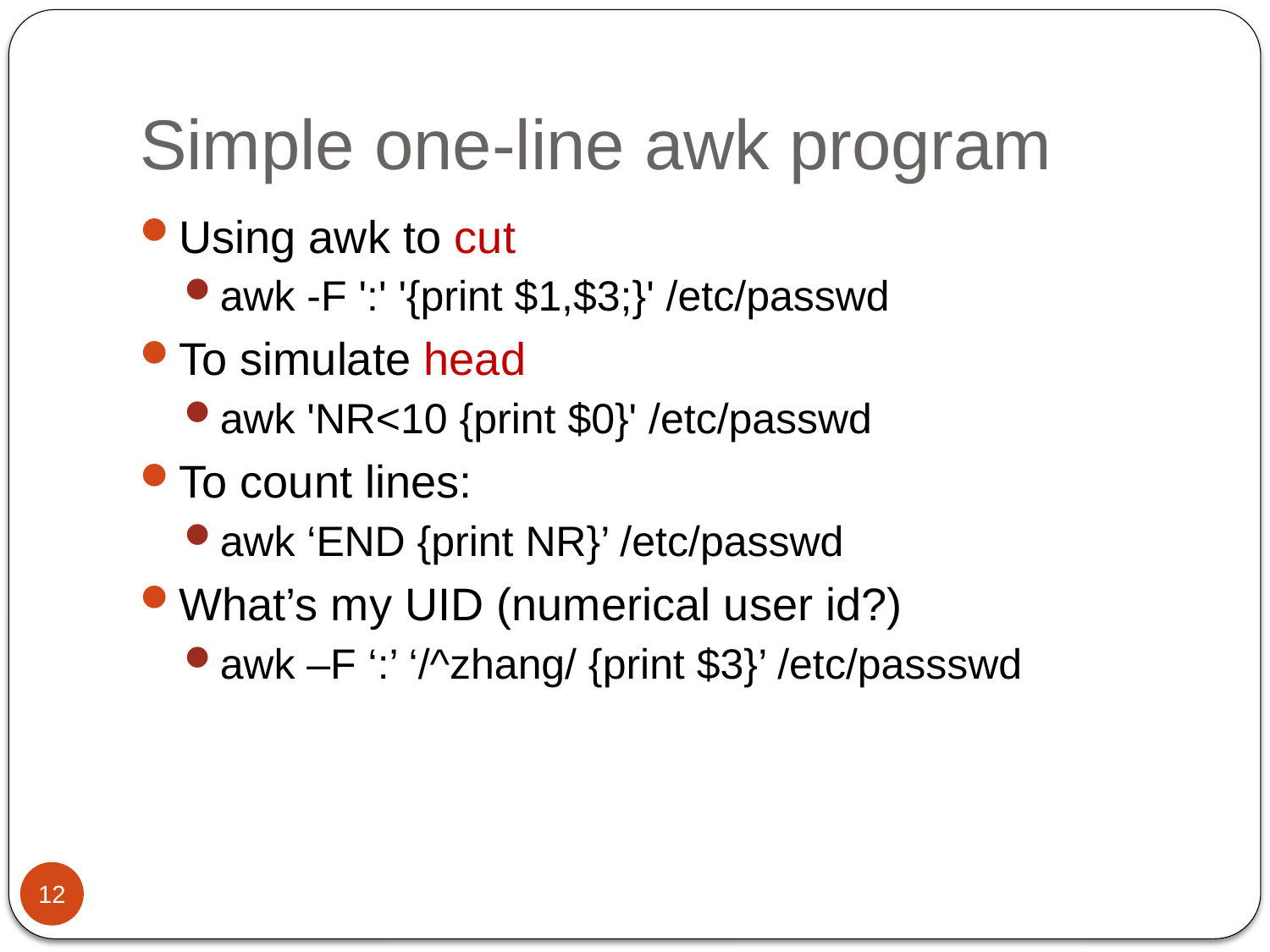

# Simple one-line awk program
Using awk to cut
awk -F ':' '{print $1,$3;}' /etc/passwd
To simulate head
awk 'NR<10 {print $0}' /etc/passwd
To count lines:
awk ‘END {print NR}’ /etc/passwd
What’s my UID (numerical user id?)
awk –F ‘:’ ‘/^zhang/ {print $3}’ /etc/passswd
12